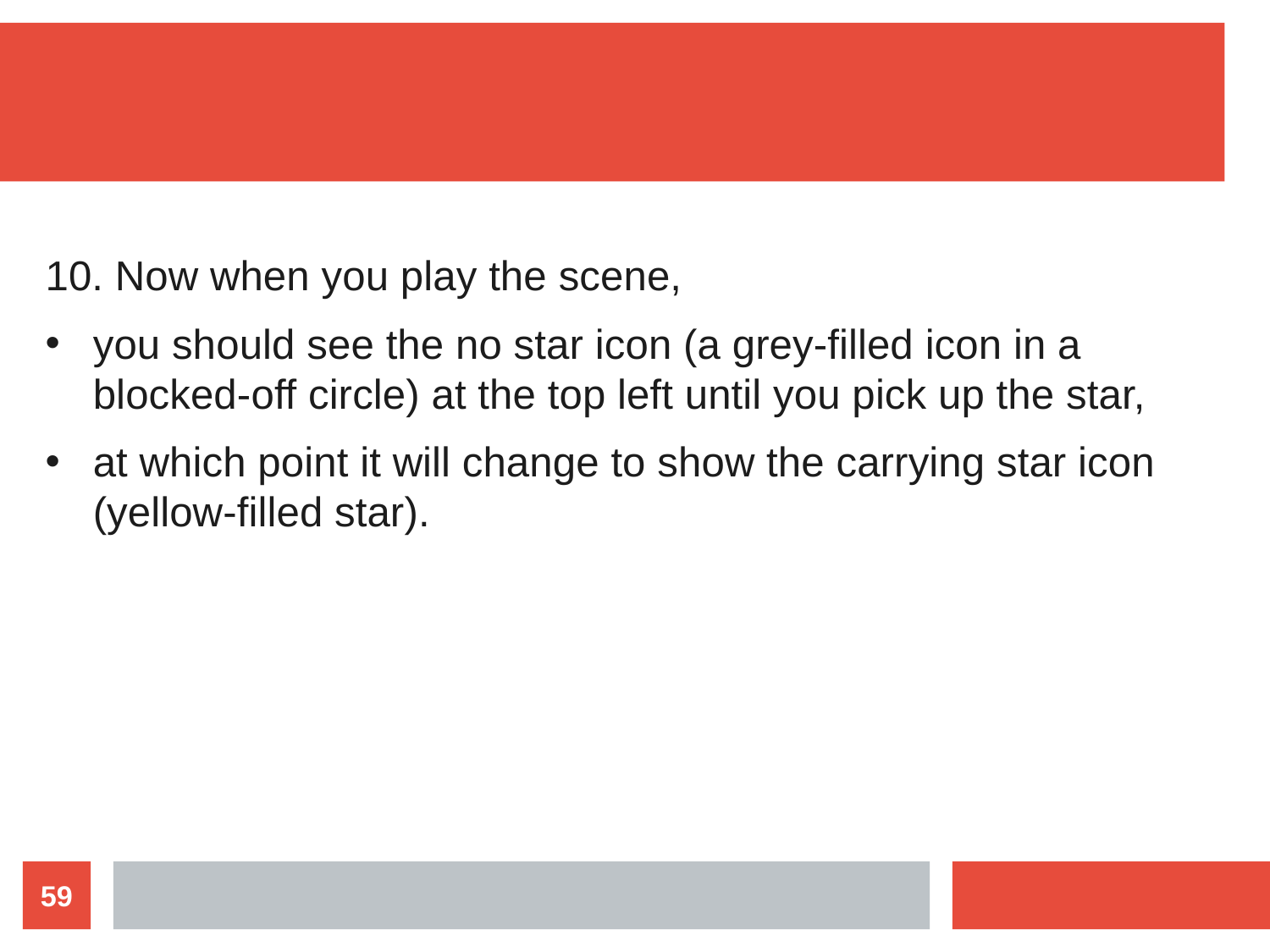

#
10. Now when you play the scene,
you should see the no star icon (a grey-filled icon in a blocked-off circle) at the top left until you pick up the star,
at which point it will change to show the carrying star icon (yellow-filled star).
59